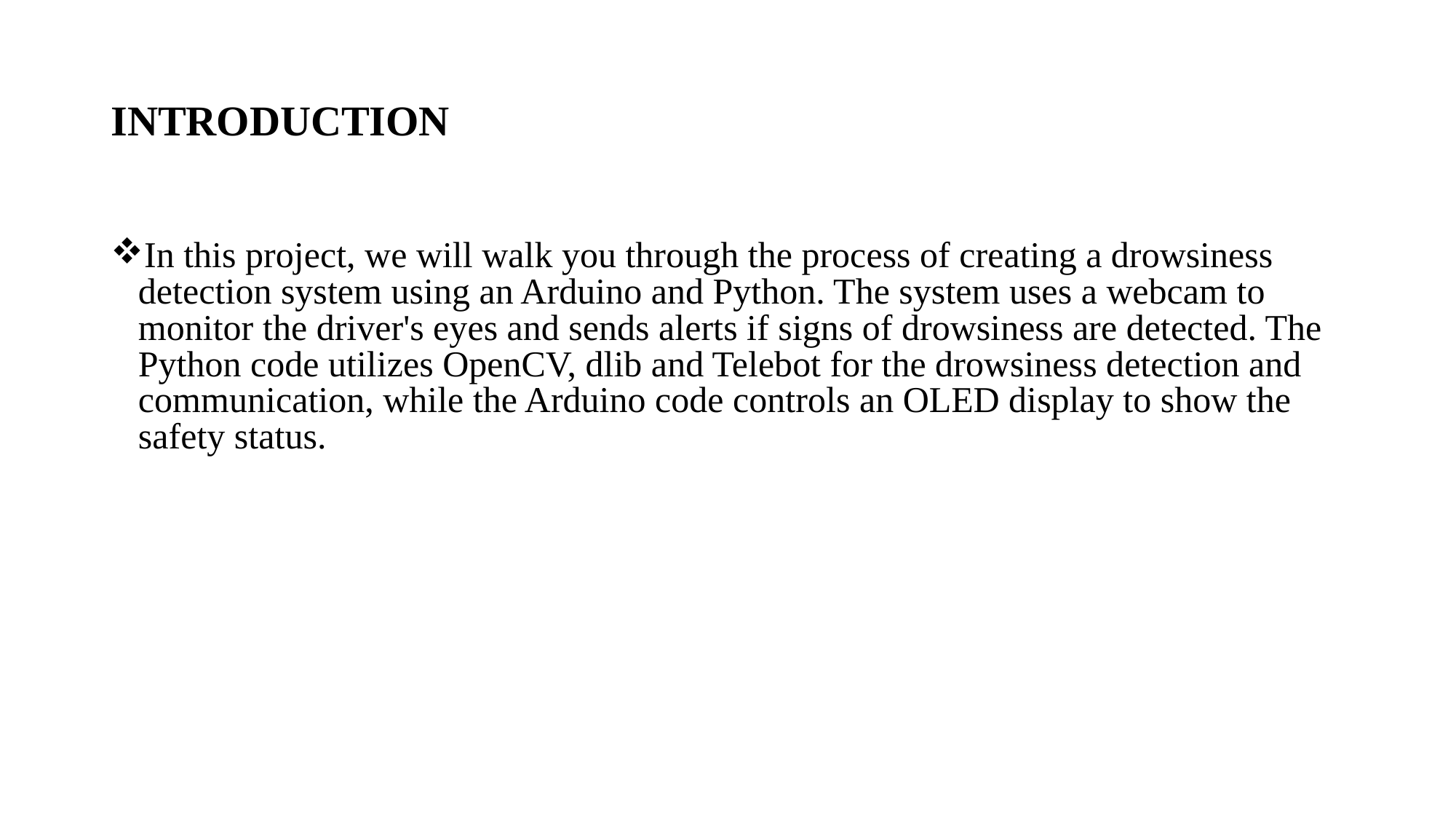

# INTRODUCTION
In this project, we will walk you through the process of creating a drowsiness detection system using an Arduino and Python. The system uses a webcam to monitor the driver's eyes and sends alerts if signs of drowsiness are detected. The Python code utilizes OpenCV, dlib and Telebot for the drowsiness detection and communication, while the Arduino code controls an OLED display to show the safety status.